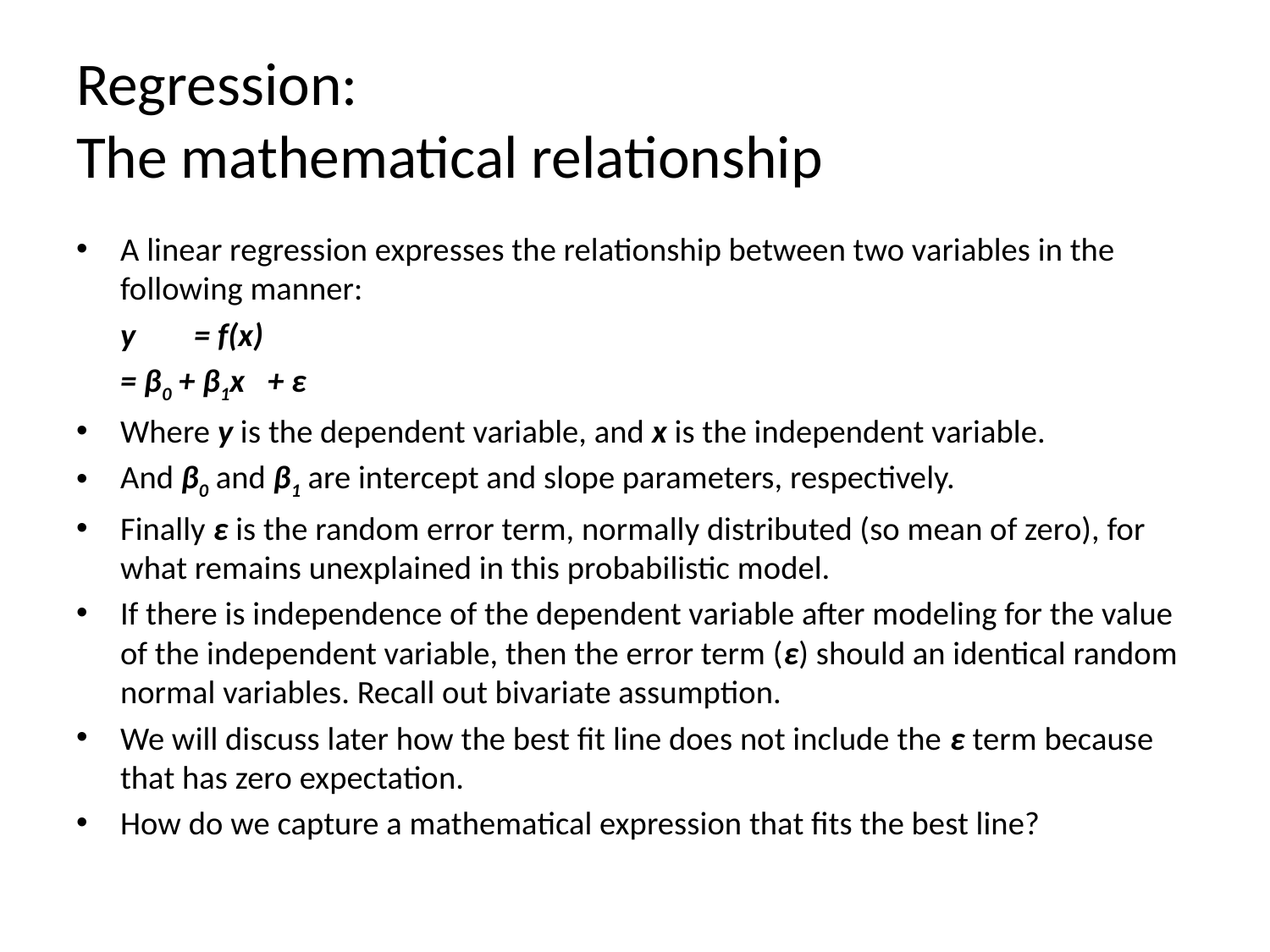

# Regression: The mathematical relationship
A linear regression expresses the relationship between two variables in the following manner:
	y	= f(x)
			= β0 + β1x 	+ ε
Where y is the dependent variable, and x is the independent variable.
And β0 and β1 are intercept and slope parameters, respectively.
Finally ε is the random error term, normally distributed (so mean of zero), for what remains unexplained in this probabilistic model.
If there is independence of the dependent variable after modeling for the value of the independent variable, then the error term (ε) should an identical random normal variables. Recall out bivariate assumption.
We will discuss later how the best fit line does not include the ε term because that has zero expectation.
How do we capture a mathematical expression that fits the best line?